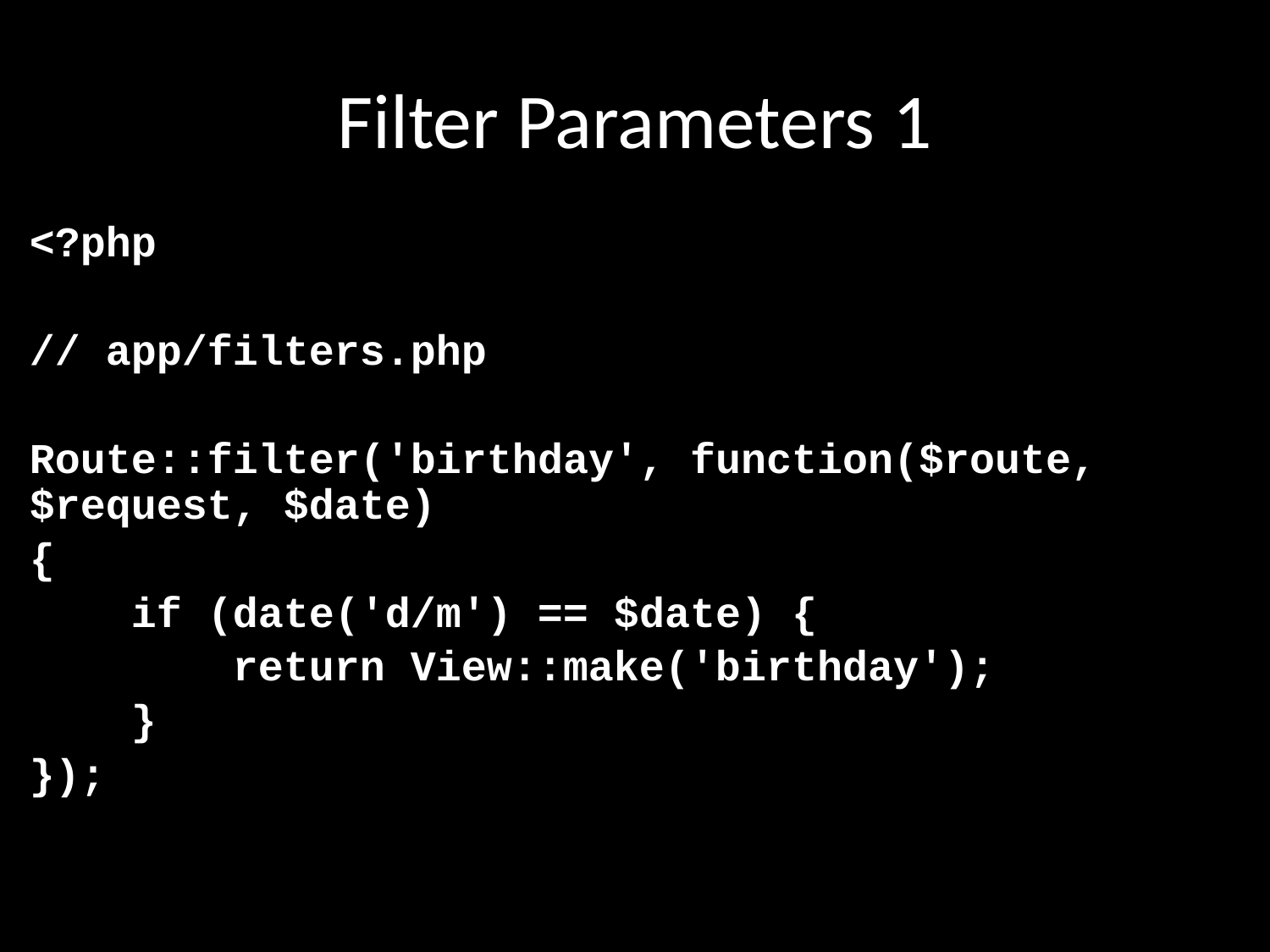

# Filter Parameters 1
<?php

// app/filters.php

Route::filter('birthday', function($route, $request, $date)
{
    if (date('d/m') == $date) {
        return View::make('birthday');
    }
});